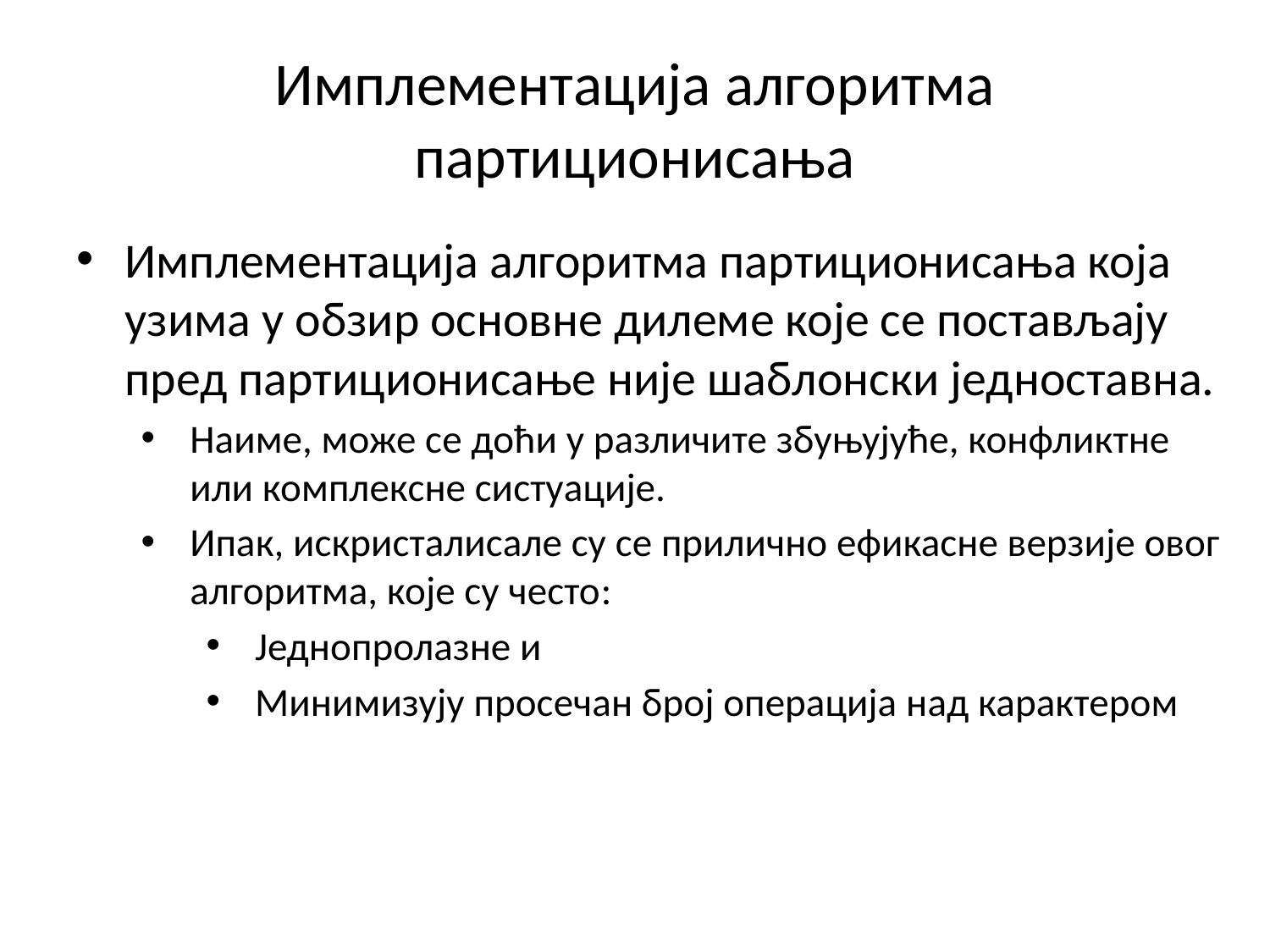

# Имплементација алгоритма партиционисања
Имплементација алгоритма партиционисања која узима у обзир основне дилеме које се постављају пред партиционисање није шаблонски једноставна.
Наиме, може се доћи у различите збуњујуће, конфликтне или комплексне систуације.
Ипак, искристалисале су се прилично ефикасне верзије овог алгоритма, које су често:
Једнопролазне и
Минимизују просечан број операција над карактером